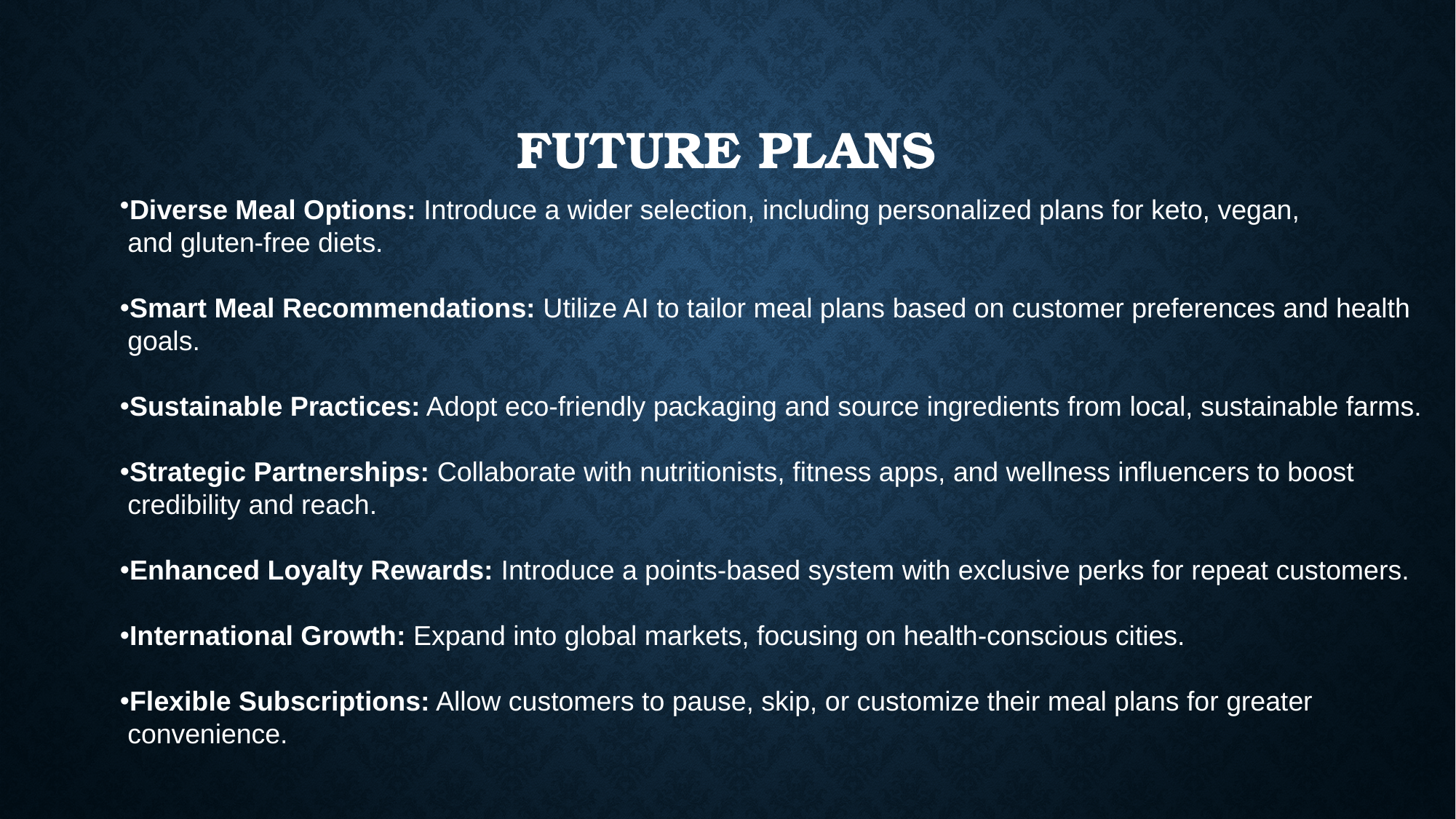

# FUTURE PLANS

Diverse Meal Options: Introduce a wider selection, including personalized plans for keto, vegan,
 and gluten-free diets.

Smart Meal Recommendations: Utilize AI to tailor meal plans based on customer preferences and health
 goals.

Sustainable Practices: Adopt eco-friendly packaging and source ingredients from local, sustainable farms.

Strategic Partnerships: Collaborate with nutritionists, fitness apps, and wellness influencers to boost
 credibility and reach.

Enhanced Loyalty Rewards: Introduce a points-based system with exclusive perks for repeat customers.

International Growth: Expand into global markets, focusing on health-conscious cities.

Flexible Subscriptions: Allow customers to pause, skip, or customize their meal plans for greater
 convenience.